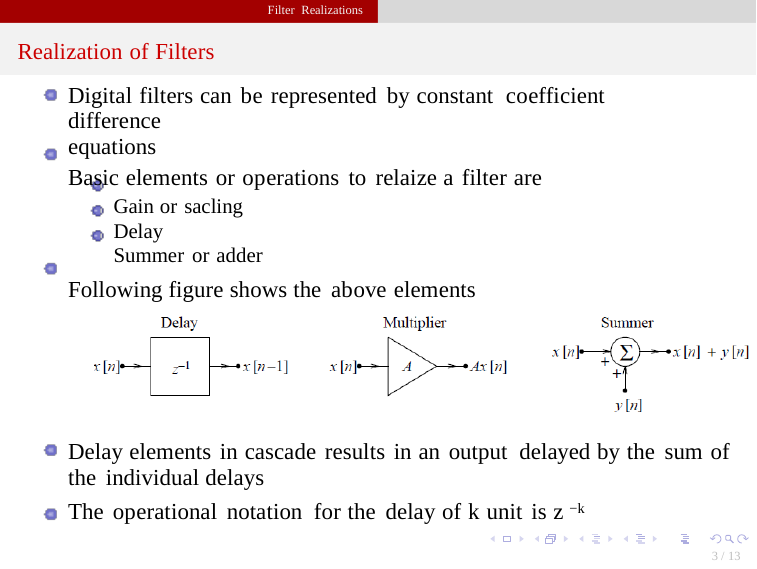

Filter  Realizations

Realization of Filters
Digital filters can be represented by constant  coefficient difference
equations
Basic elements or operations to relaize a filter are
Gain or sacling
Delay
Summer or adder
Following figure shows the above elements

Delay elements in cascade results in an output  delayed by the sum of
the individual delays
The operational notation for the delay of k unit is z −k

3 / 13